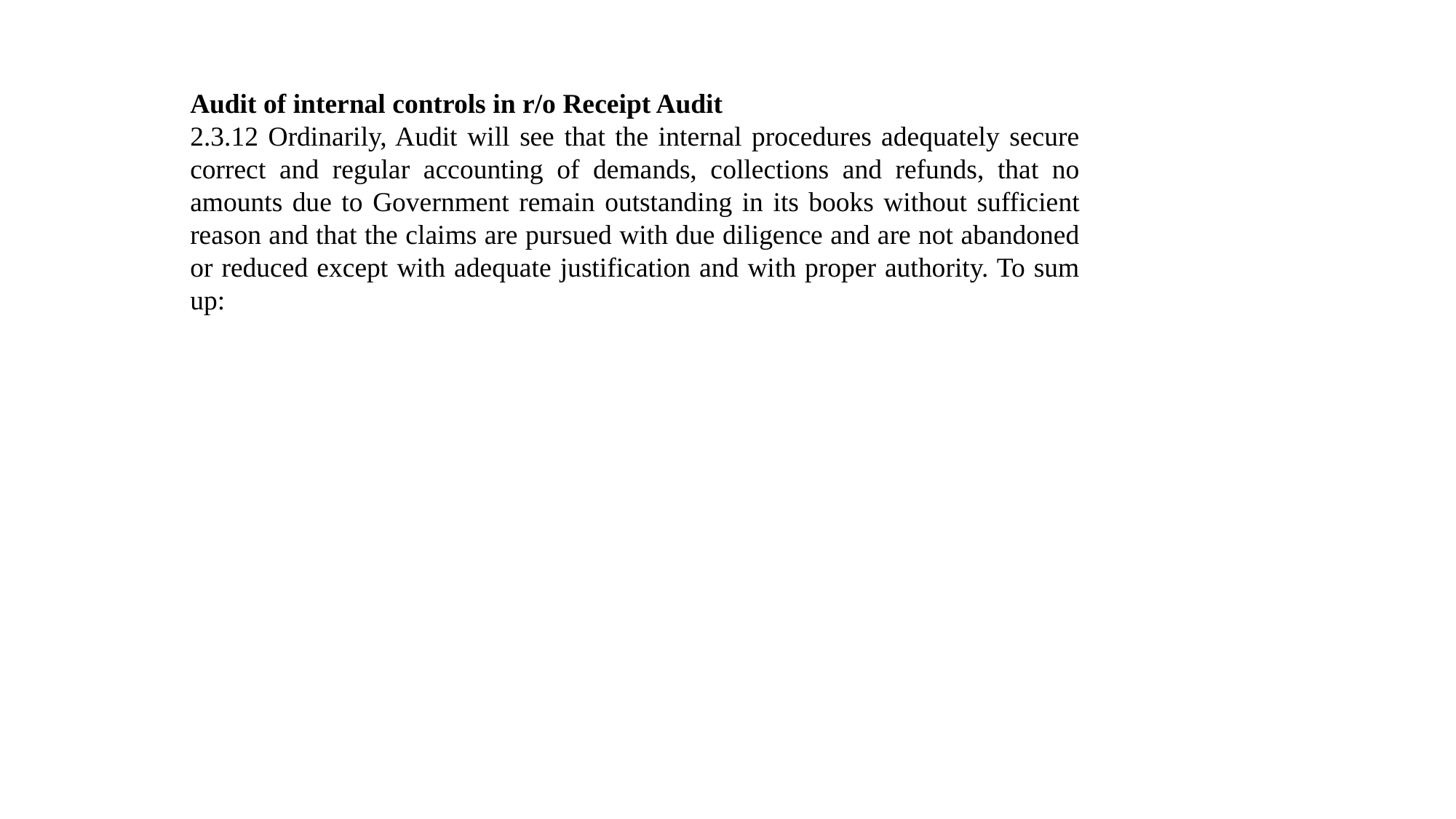

Audit of internal controls in r/o Receipt Audit
2.3.12 Ordinarily, Audit will see that the internal procedures adequately secure correct and regular accounting of demands, collections and refunds, that no amounts due to Government remain outstanding in its books without sufficient reason and that the claims are pursued with due diligence and are not abandoned or reduced except with adequate justification and with proper authority. To sum up: